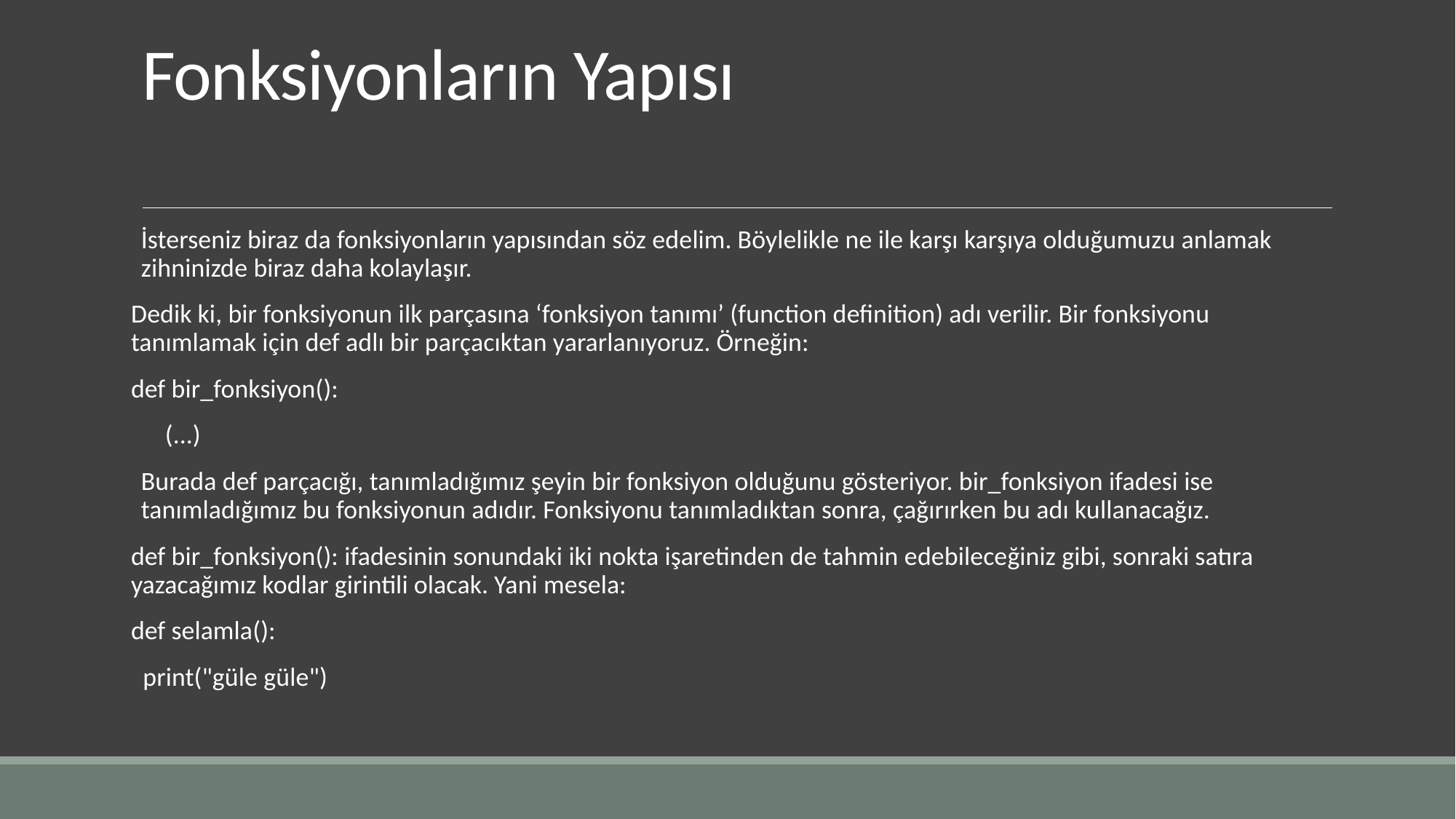

# Fonksiyonların Yapısı
İsterseniz biraz da fonksiyonların yapısından söz edelim. Böylelikle ne ile karşı karşıya olduğumuzu anlamak zihninizde biraz daha kolaylaşır.
Dedik ki, bir fonksiyonun ilk parçasına ‘fonksiyon tanımı’ (function definition) adı verilir. Bir fonksiyonu tanımlamak için def adlı bir parçacıktan yararlanıyoruz. Örneğin:
def bir_fonksiyon():
    (...)
Burada def parçacığı, tanımladığımız şeyin bir fonksiyon olduğunu gösteriyor. bir_fonksiyon ifadesi ise tanımladığımız bu fonksiyonun adıdır. Fonksiyonu tanımladıktan sonra, çağırırken bu adı kullanacağız.
def bir_fonksiyon(): ifadesinin sonundaki iki nokta işaretinden de tahmin edebileceğiniz gibi, sonraki satıra yazacağımız kodlar girintili olacak. Yani mesela:
def selamla():
  print("güle güle")